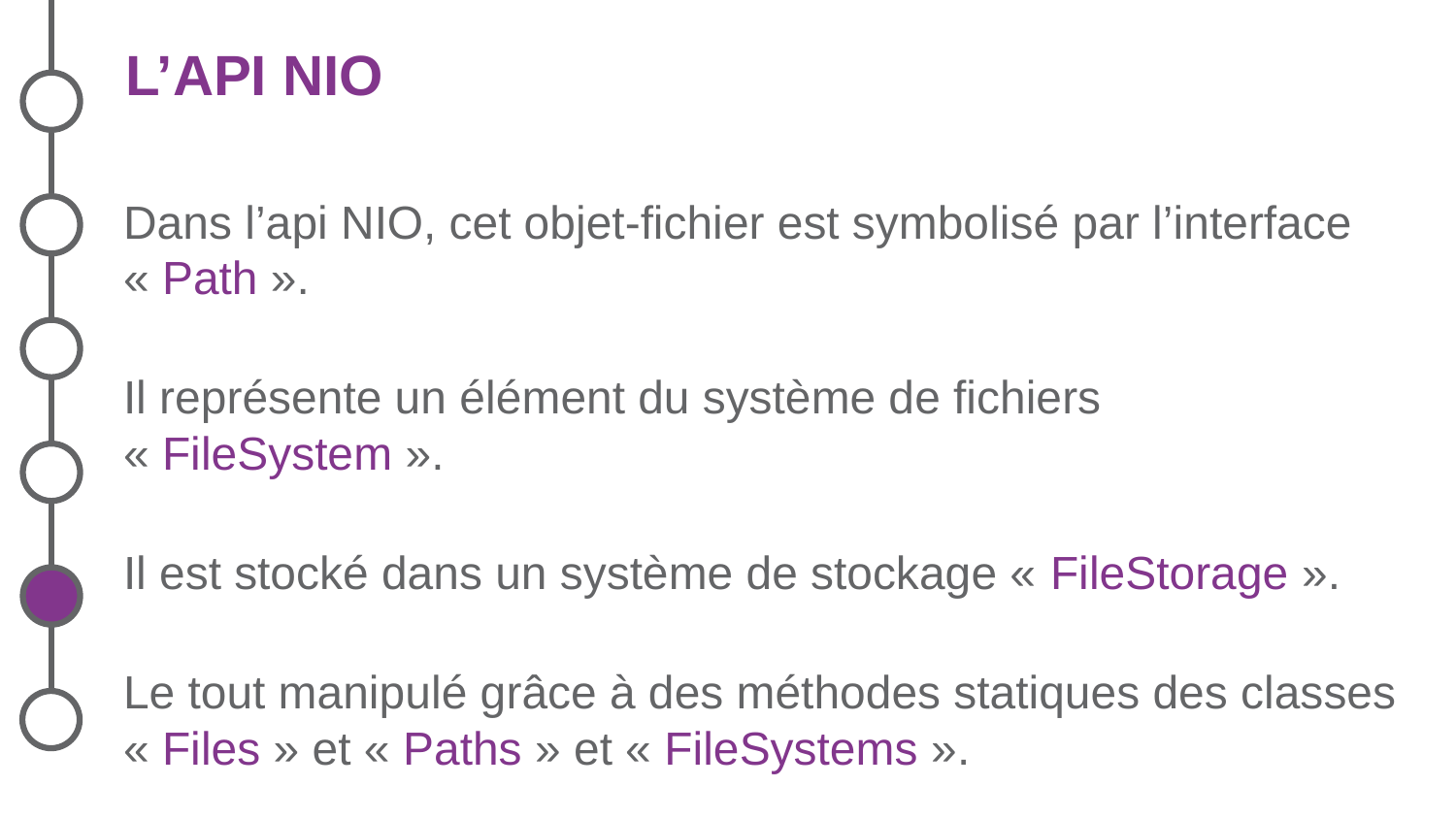

# L’API NIO

Dans l’api NIO, cet objet-fichier est symbolisé par l’interface « Path ».

Il représente un élément du système de fichiers « FileSystem ».

Il est stocké dans un système de stockage « FileStorage ».

Le tout manipulé grâce à des méthodes statiques des classes « Files » et « Paths » et « FileSystems ».